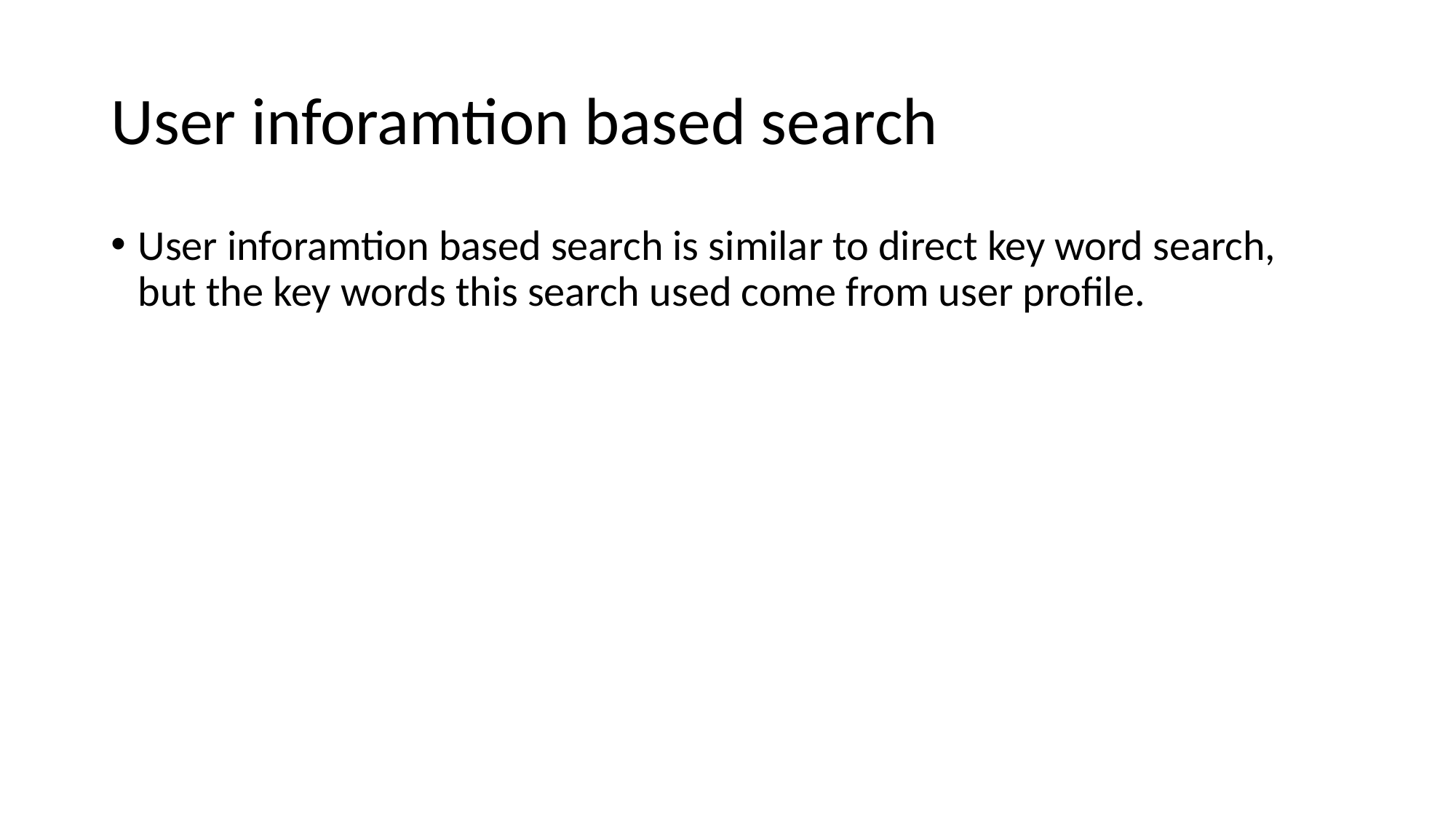

# User inforamtion based search
User inforamtion based search is similar to direct key word search, but the key words this search used come from user profile.